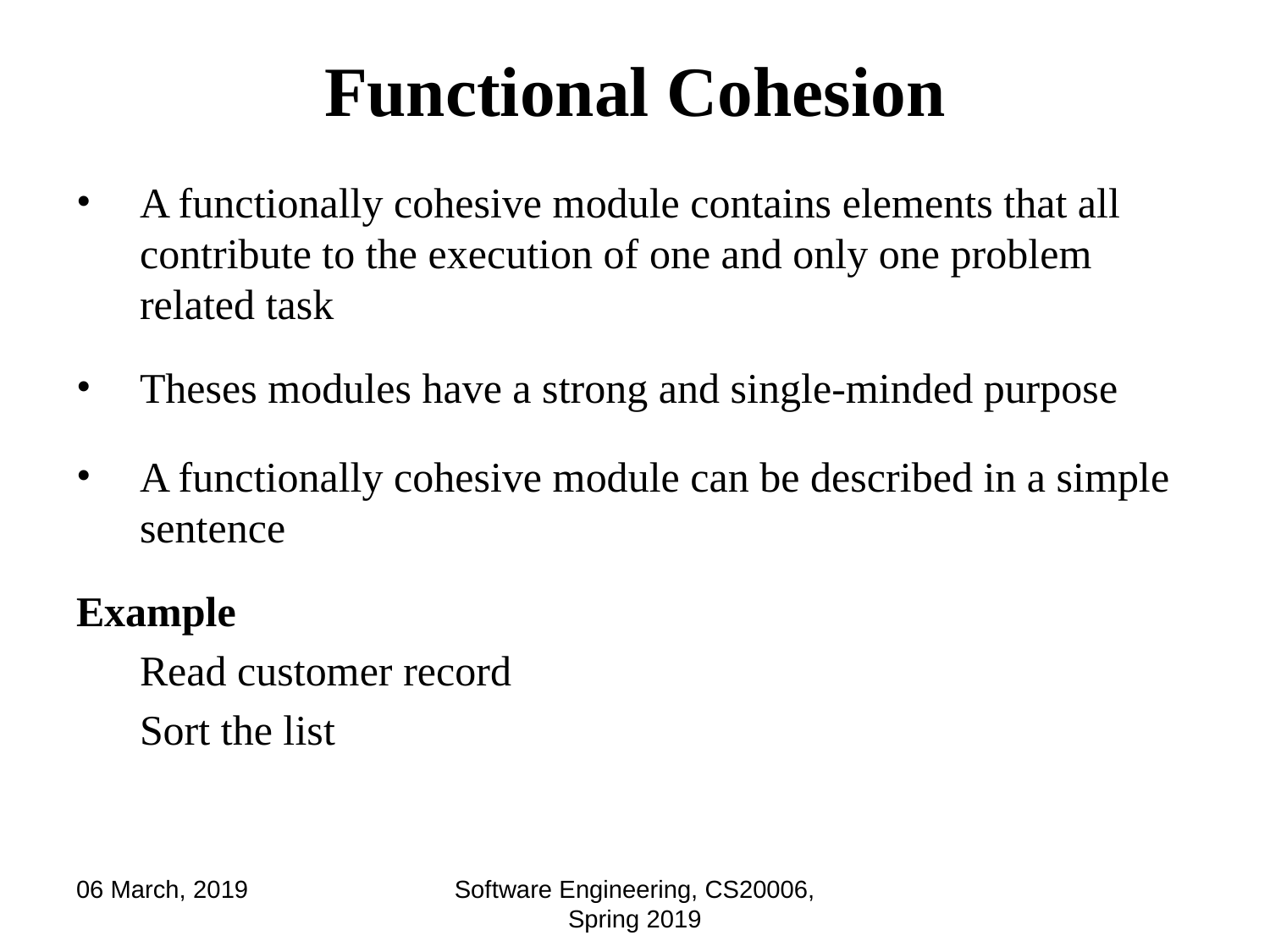

# Functional Cohesion
A functionally cohesive module contains elements that all contribute to the execution of one and only one problem related task

Theses modules have a strong and single-minded purpose

A functionally cohesive module can be described in a simple sentence

Example
	Read customer record
	Sort the list
06 March, 2019
Software Engineering, CS20006, Spring 2019